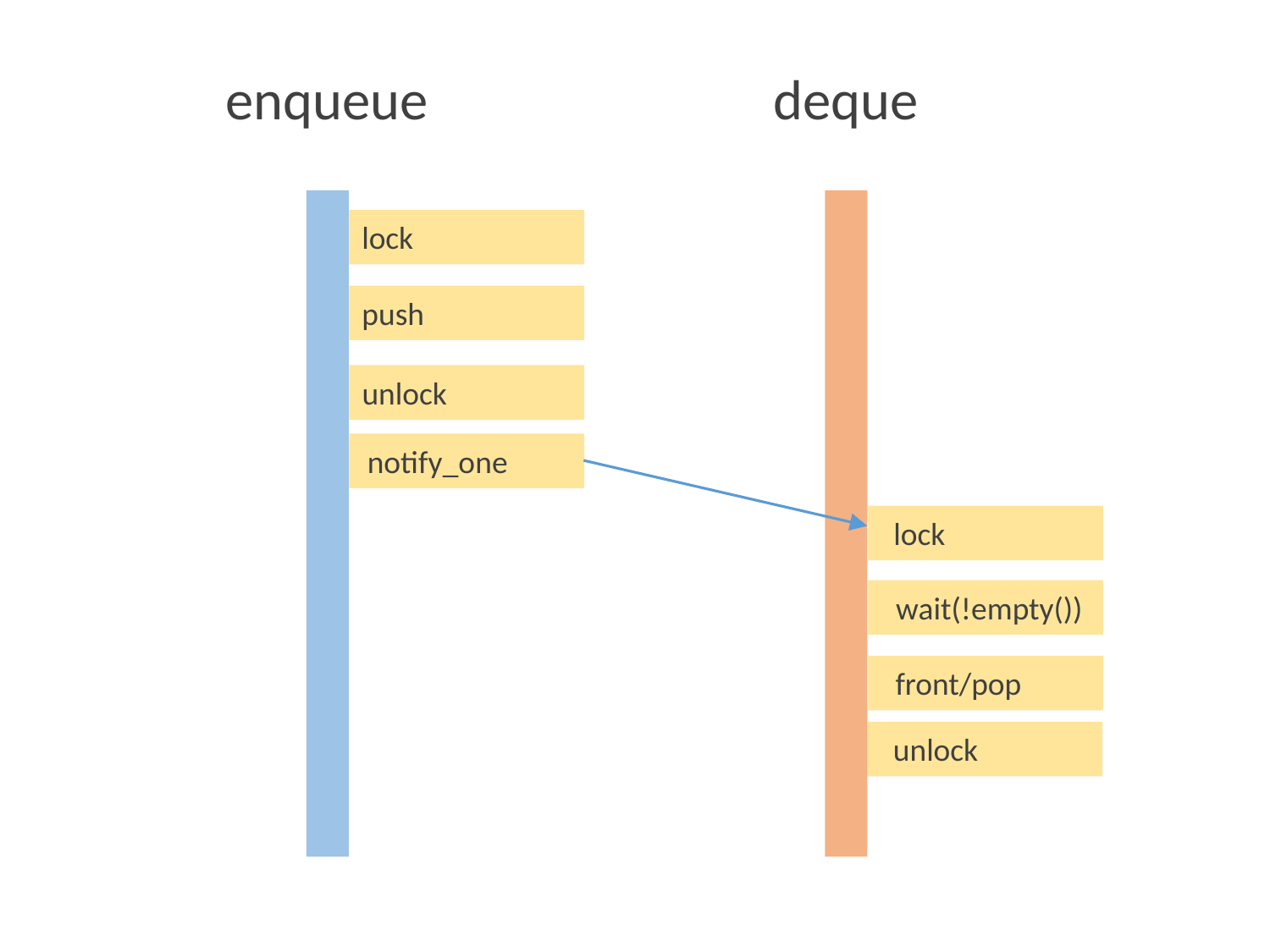

enqueue
deque

lock

push

unlock

notify_one

lock

wait(!empty())

front/pop

unlock